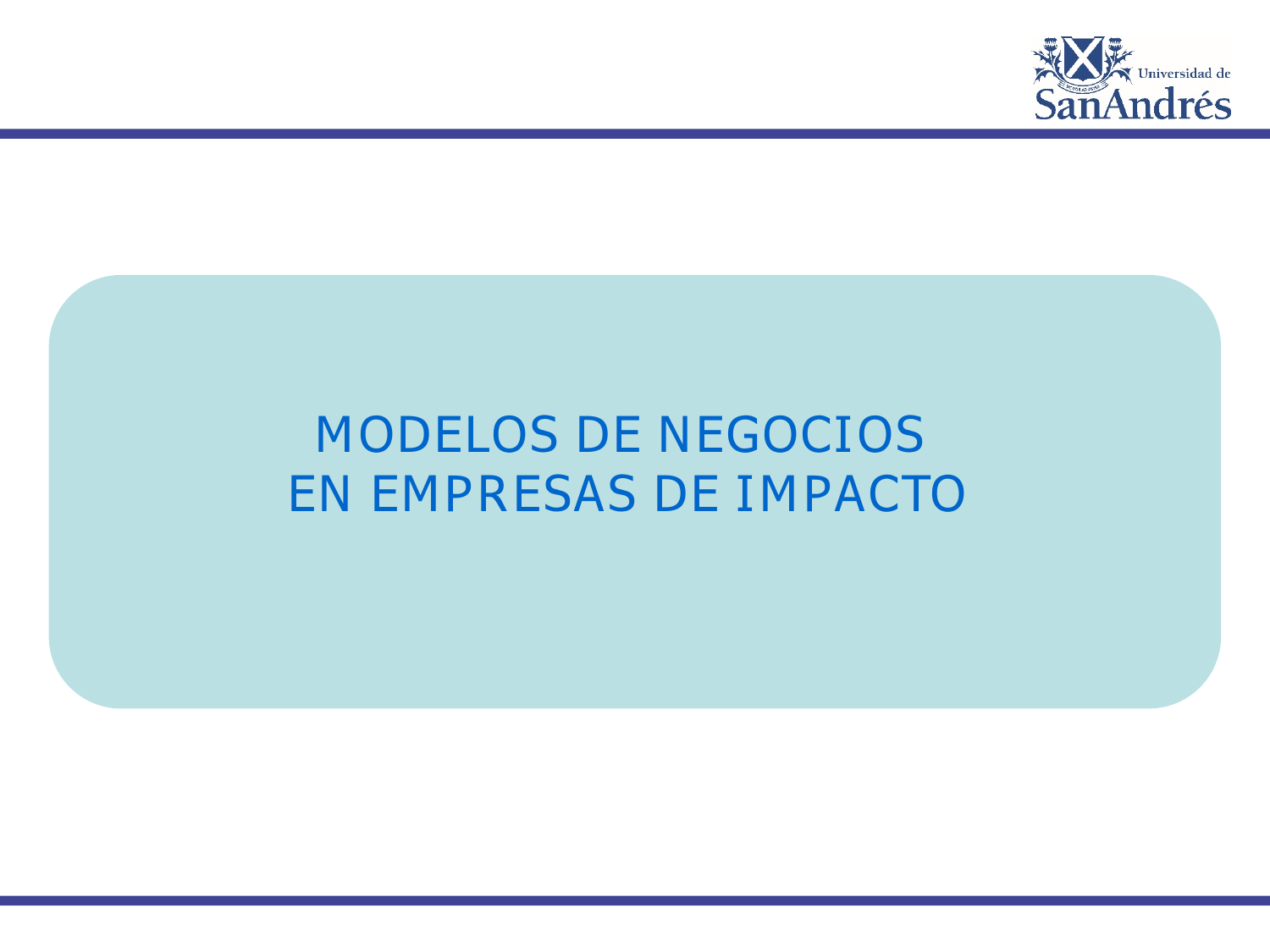

MODELOS DE NEGOCIOS
EN EMPRESAS DE IMPACTO